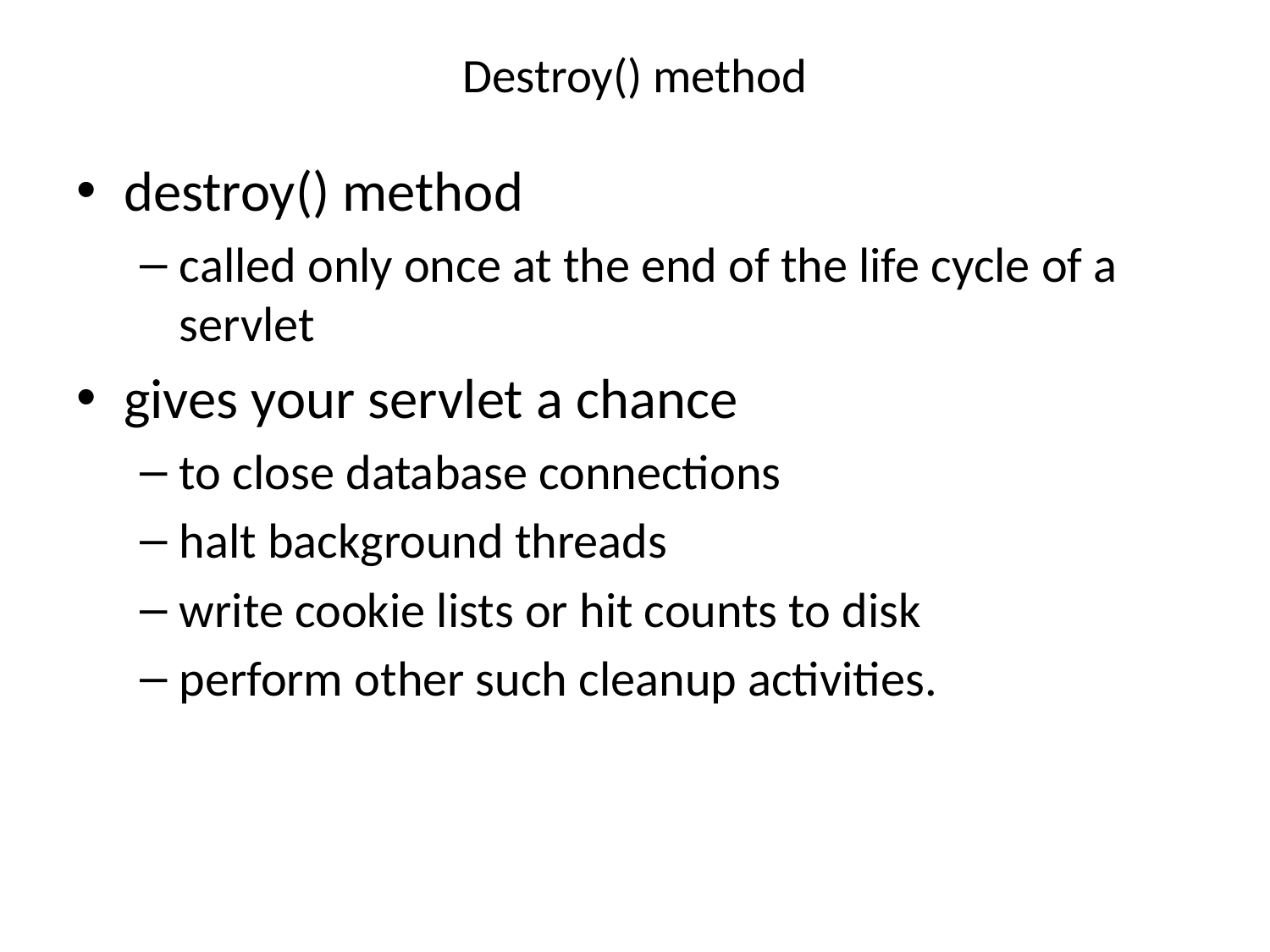

# Destroy() method
destroy() method
called only once at the end of the life cycle of a servlet
gives your servlet a chance
to close database connections
halt background threads
write cookie lists or hit counts to disk
perform other such cleanup activities.